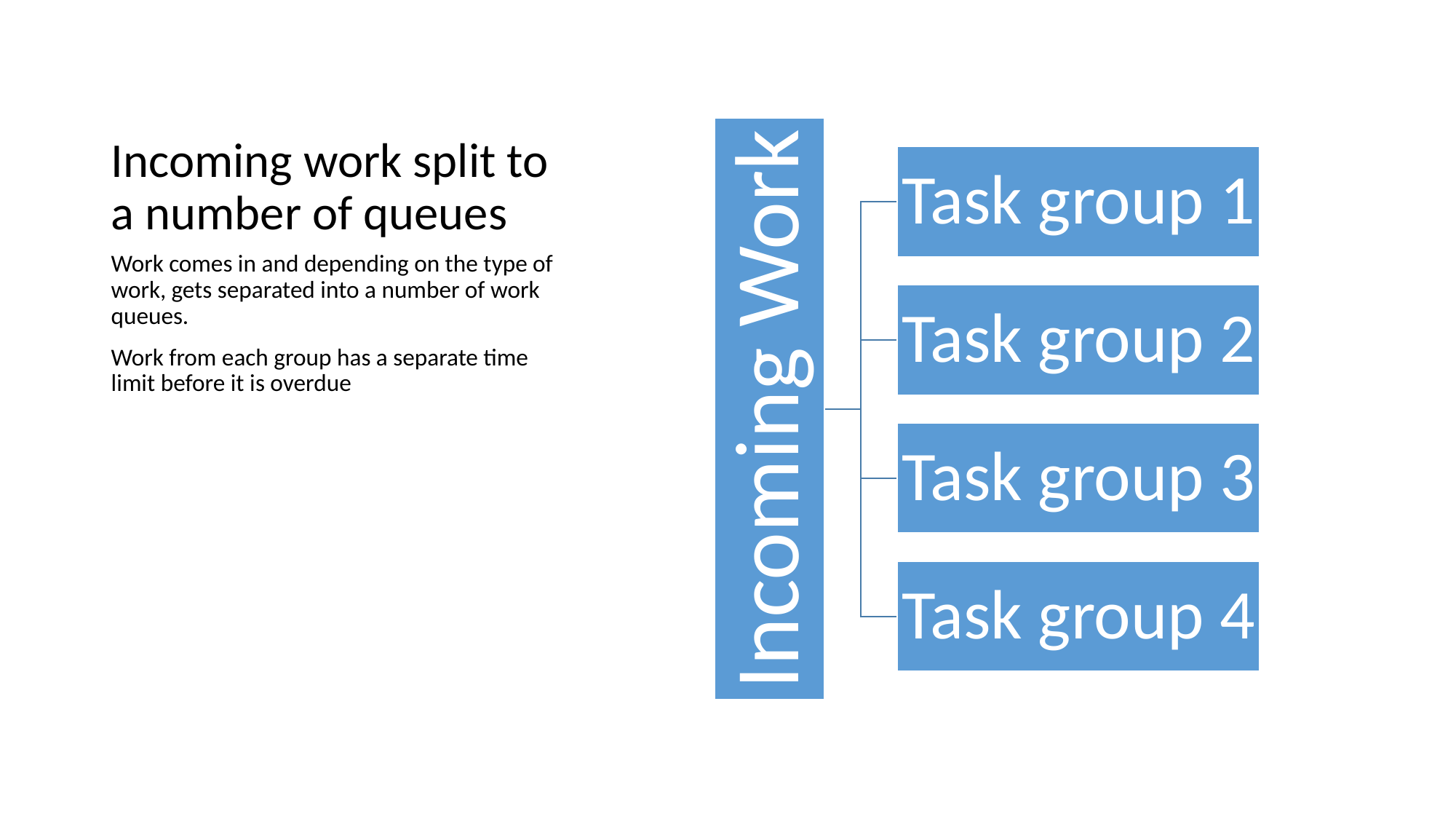

# Incoming work split to a number of queues

Incoming Work
Task group 1
Task group 2
Task group 3
Task group 4
Work comes in and depending on the type of work, gets separated into a number of work queues.
Work from each group has a separate time limit before it is overdue